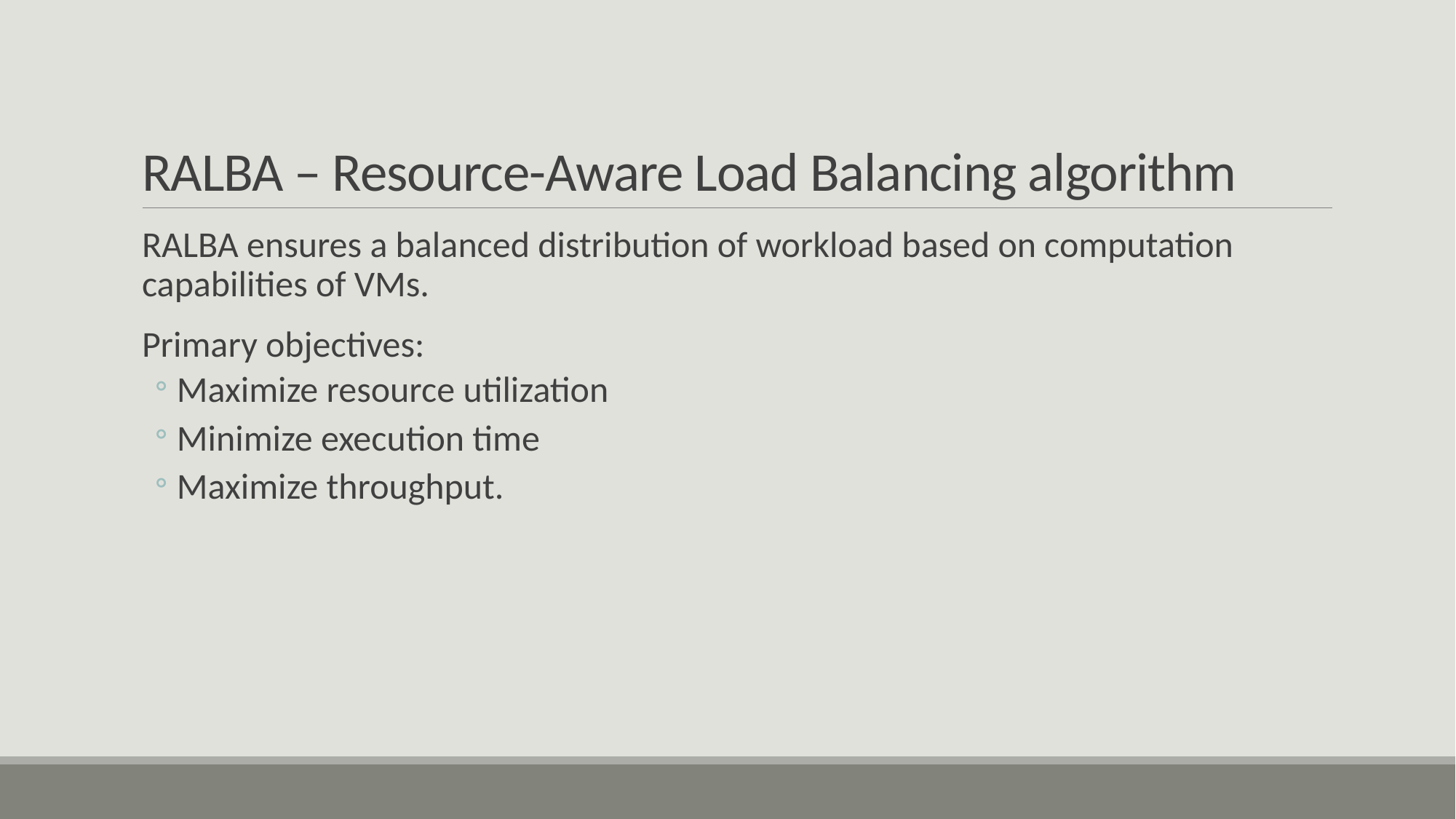

# RALBA – Resource-Aware Load Balancing algorithm
RALBA ensures a balanced distribution of workload based on computation capabilities of VMs.
Primary objectives:
Maximize resource utilization
Minimize execution time
Maximize throughput.